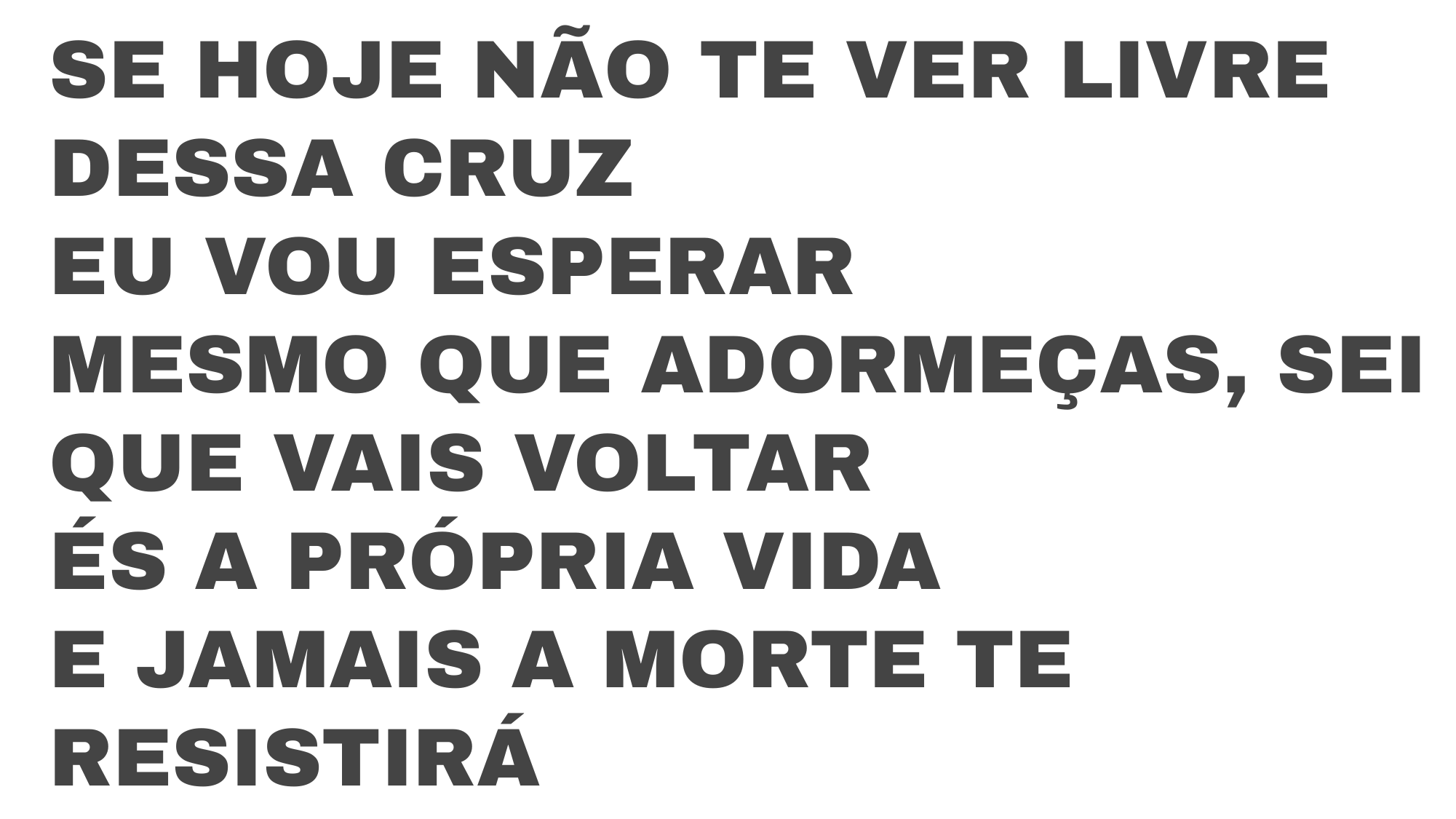

SE HOJE NÃO TE VER LIVRE DESSA CRUZ
EU VOU ESPERAR
MESMO QUE ADORMEÇAS, SEI QUE VAIS VOLTAR
ÉS A PRÓPRIA VIDA
E JAMAIS A MORTE TE RESISTIRÁ